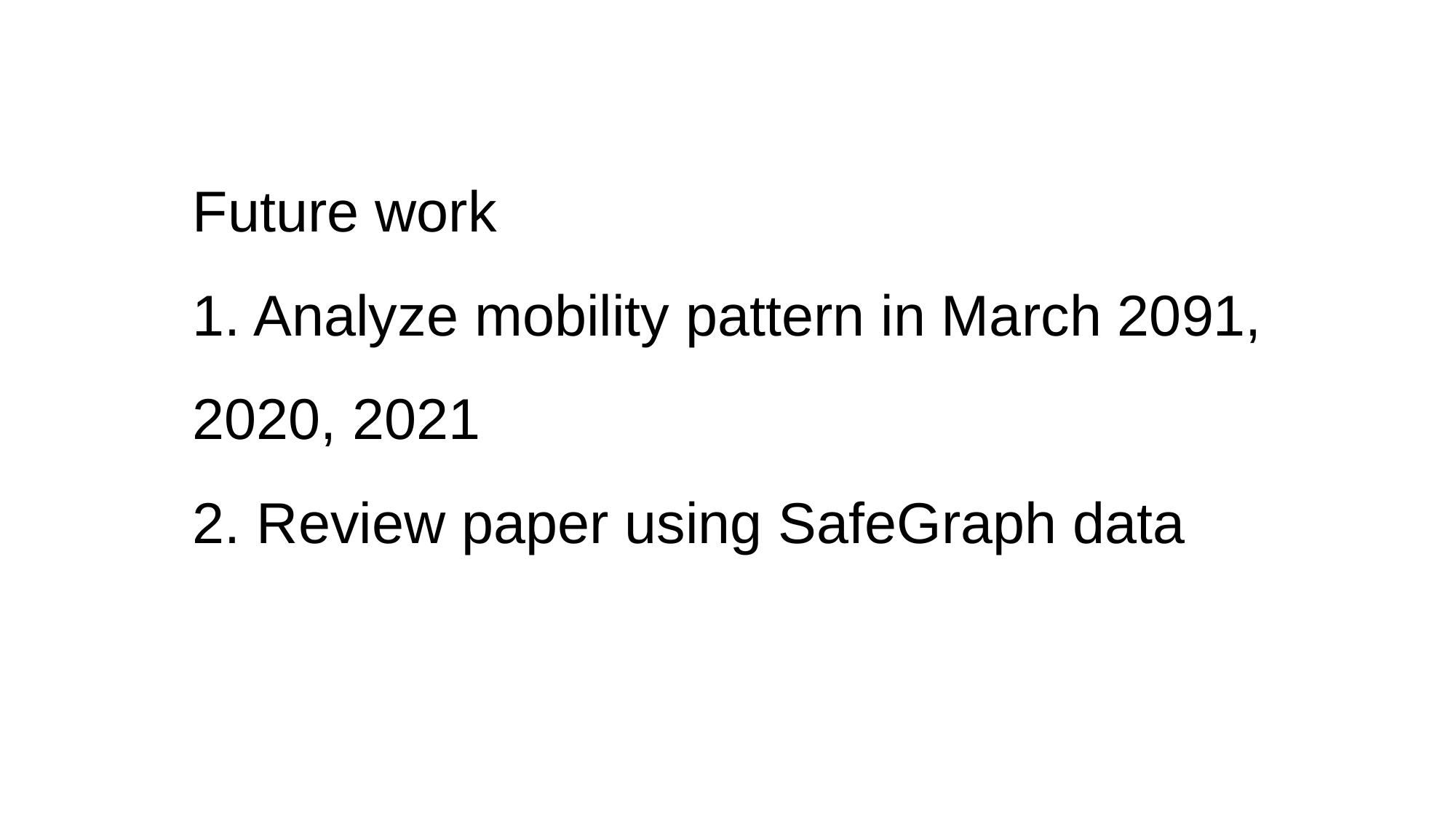

# Future work   1. Analyze mobility pattern in March 2091, 2020, 2021 2. Review paper using SafeGraph data